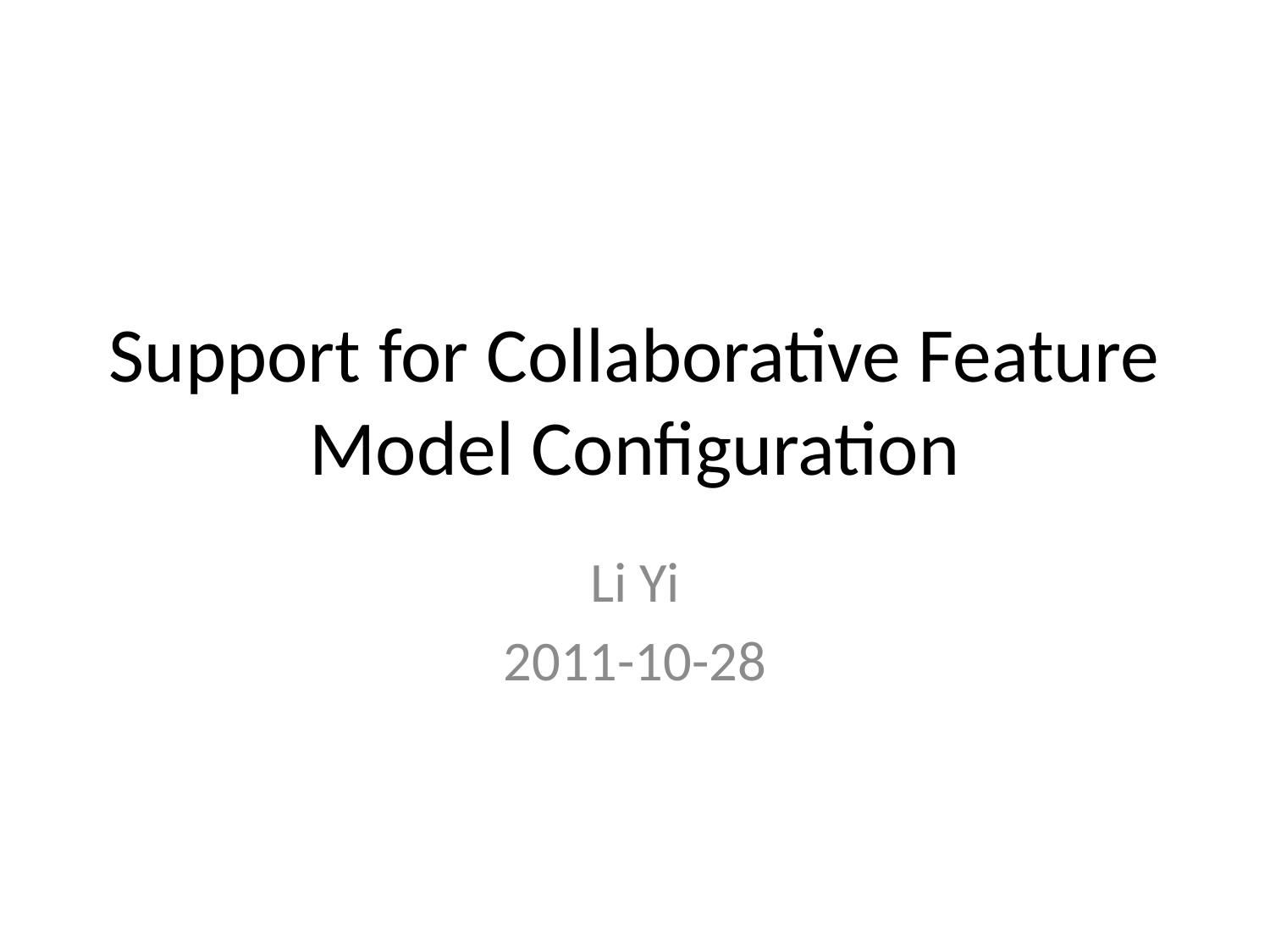

# Support for Collaborative Feature Model Configuration
Li Yi
2011-10-28